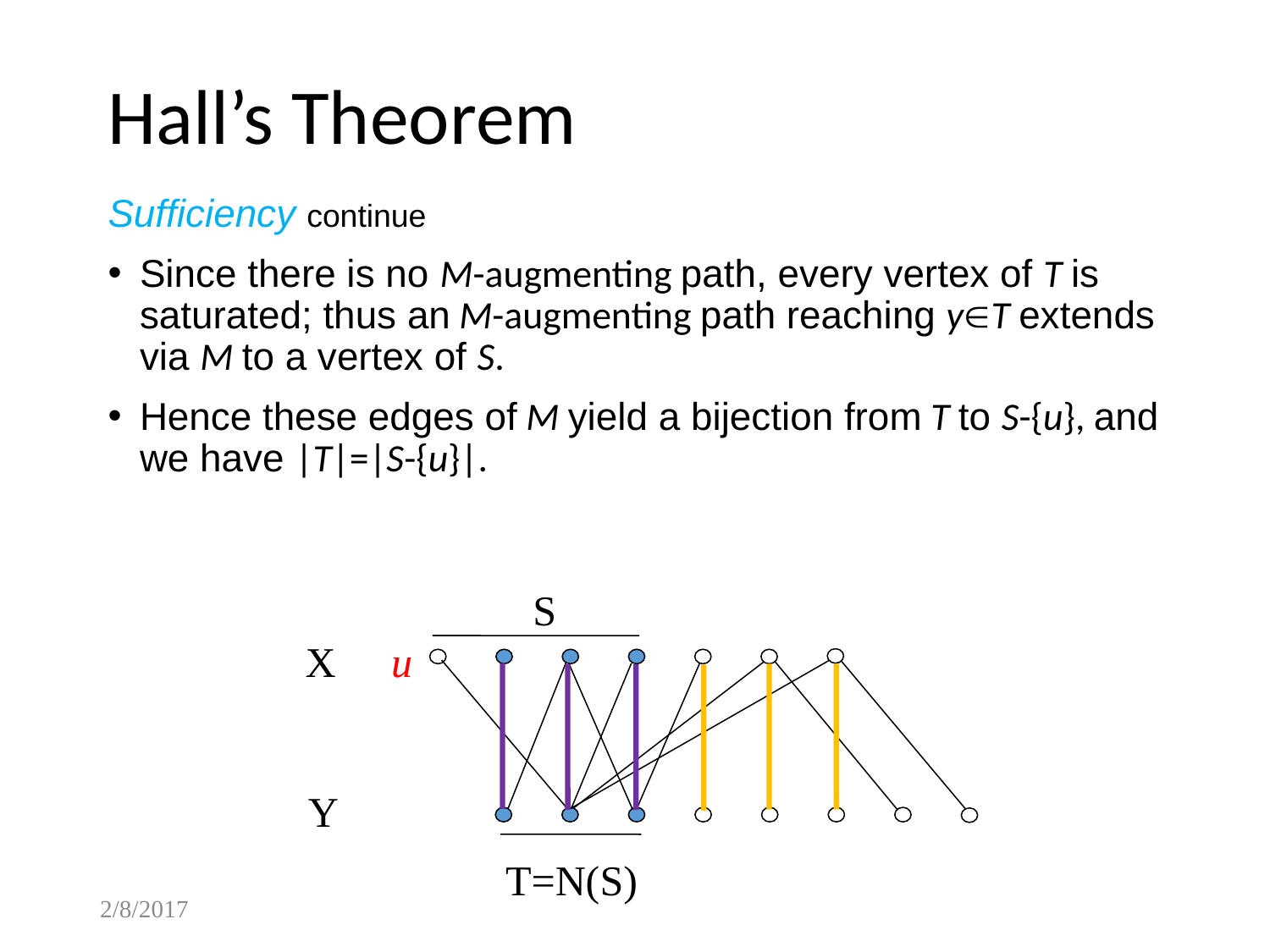

# Hall’s Theorem
Sufficiency continue
Since there is no M-augmenting path, every vertex of T is saturated; thus an M-augmenting path reaching y∈T extends via M to a vertex of S.
Hence these edges of M yield a bijection from T to S-{u}, and we have |T|=|S-{u}|.
S
X
u

Y

T=N(S)
2/8/2017